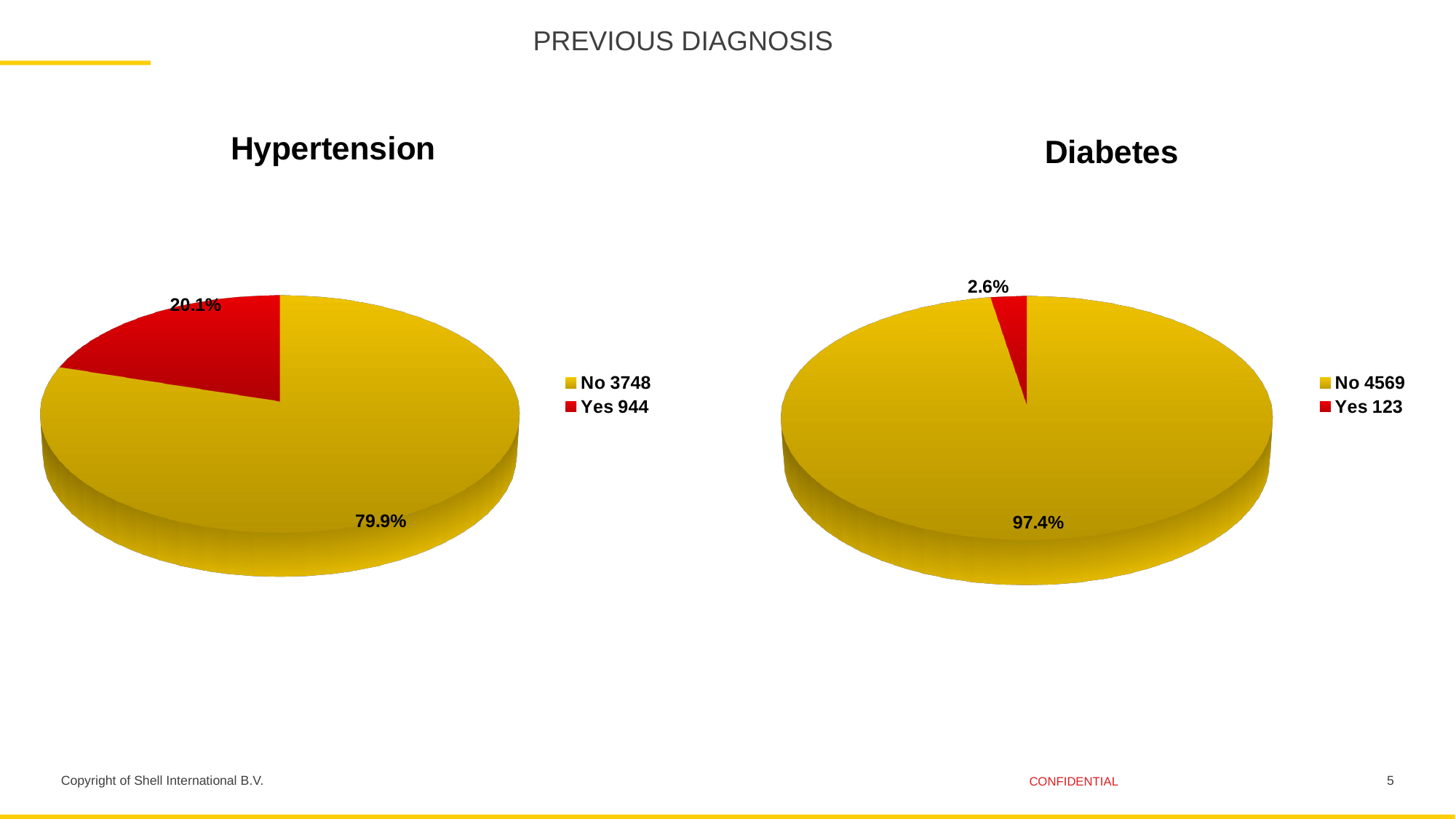

# PREVIOUS DIAGNOSIS

[unsupported chart]

[unsupported chart]

5